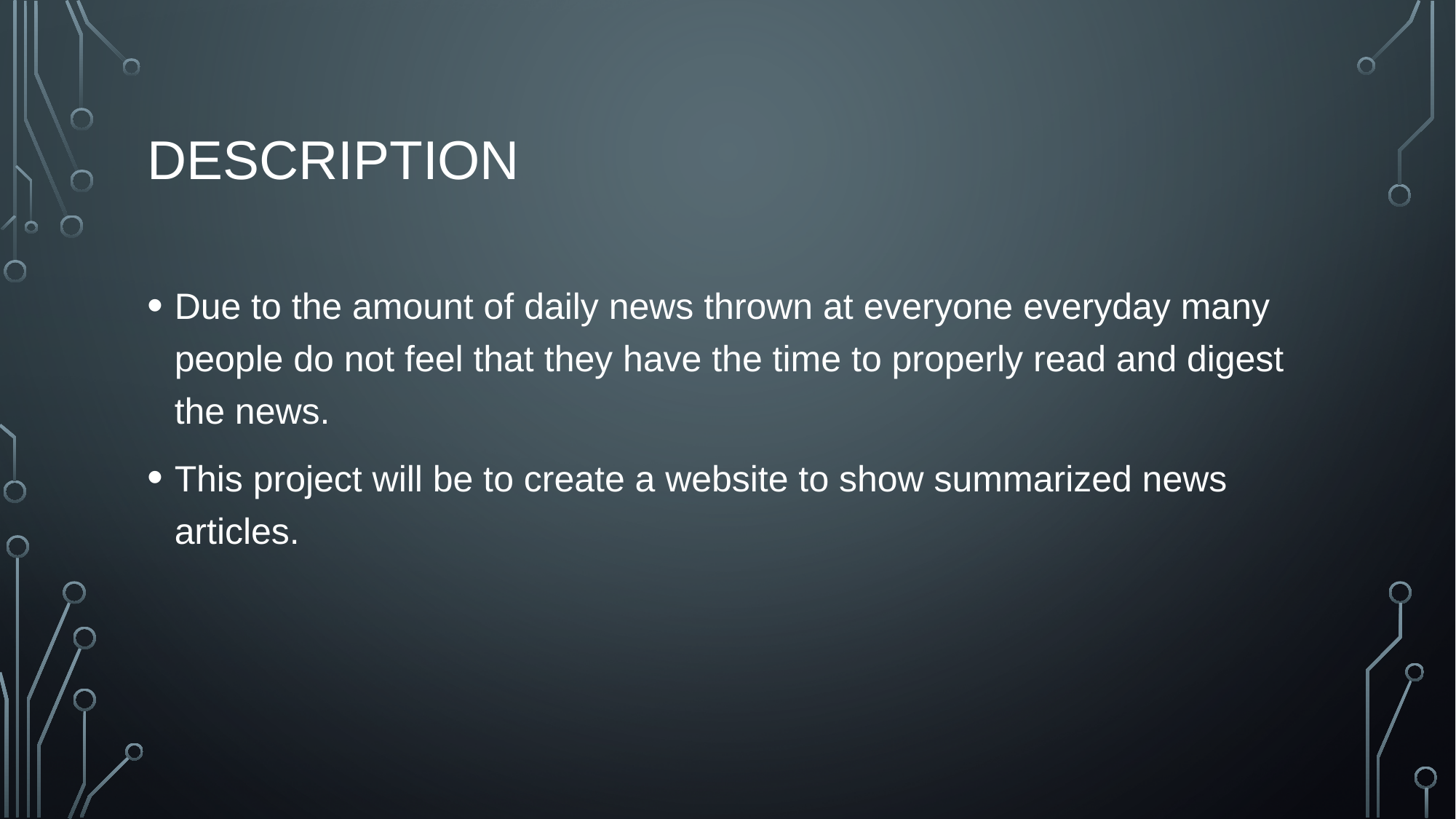

# Description
Due to the amount of daily news thrown at everyone everyday many people do not feel that they have the time to properly read and digest the news.
This project will be to create a website to show summarized news articles.